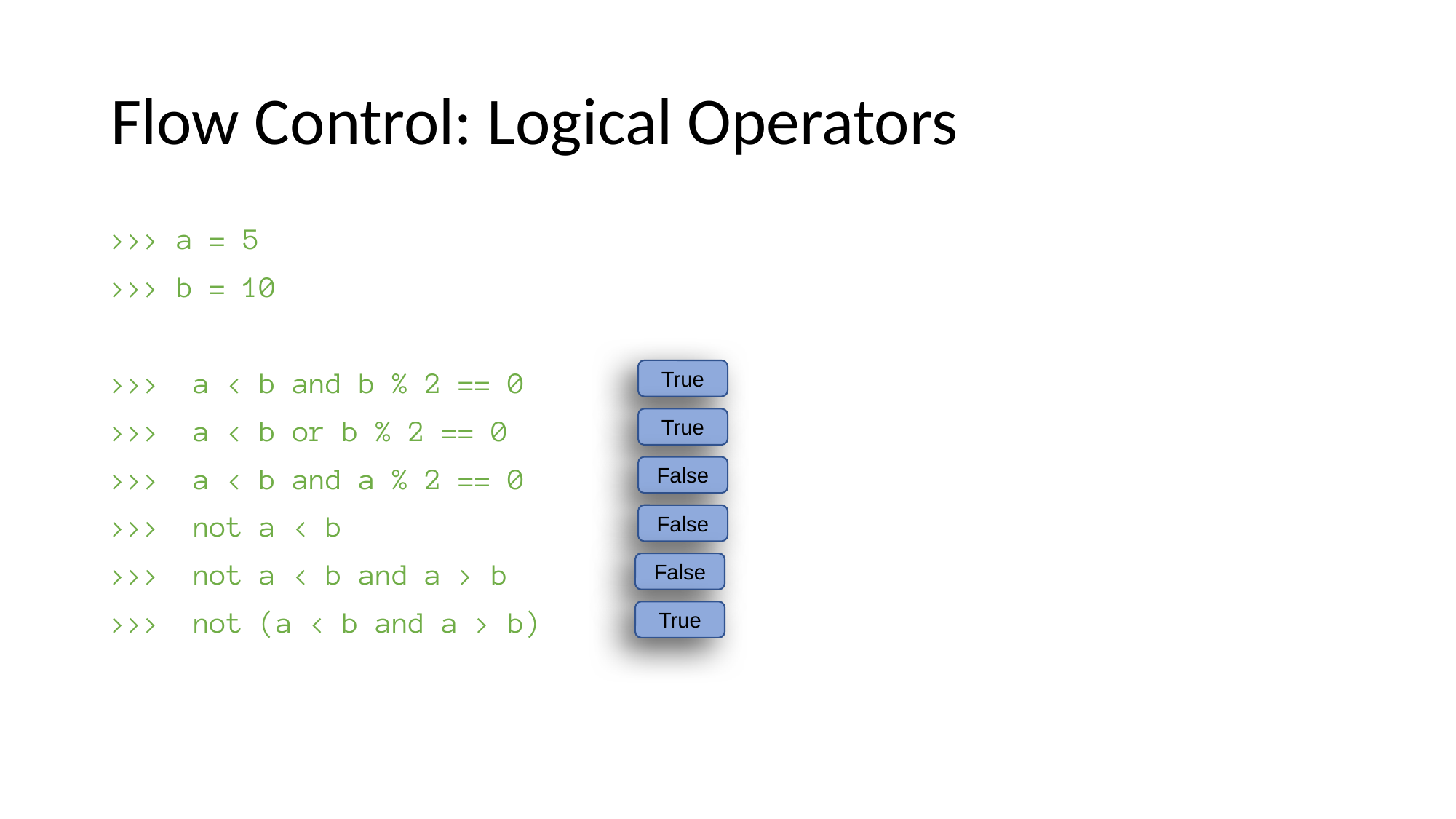

# Flow Control: Logical Operators
>>> a = 5
>>> b = 10

>>>  a < b and b % 2 == 0
>>>  a < b or b % 2 == 0
>>>  a < b and a % 2 == 0
>>>  not a < b
>>>  not a < b and a > b
>>>  not (a < b and a > b)

True
True
False
False
False
True